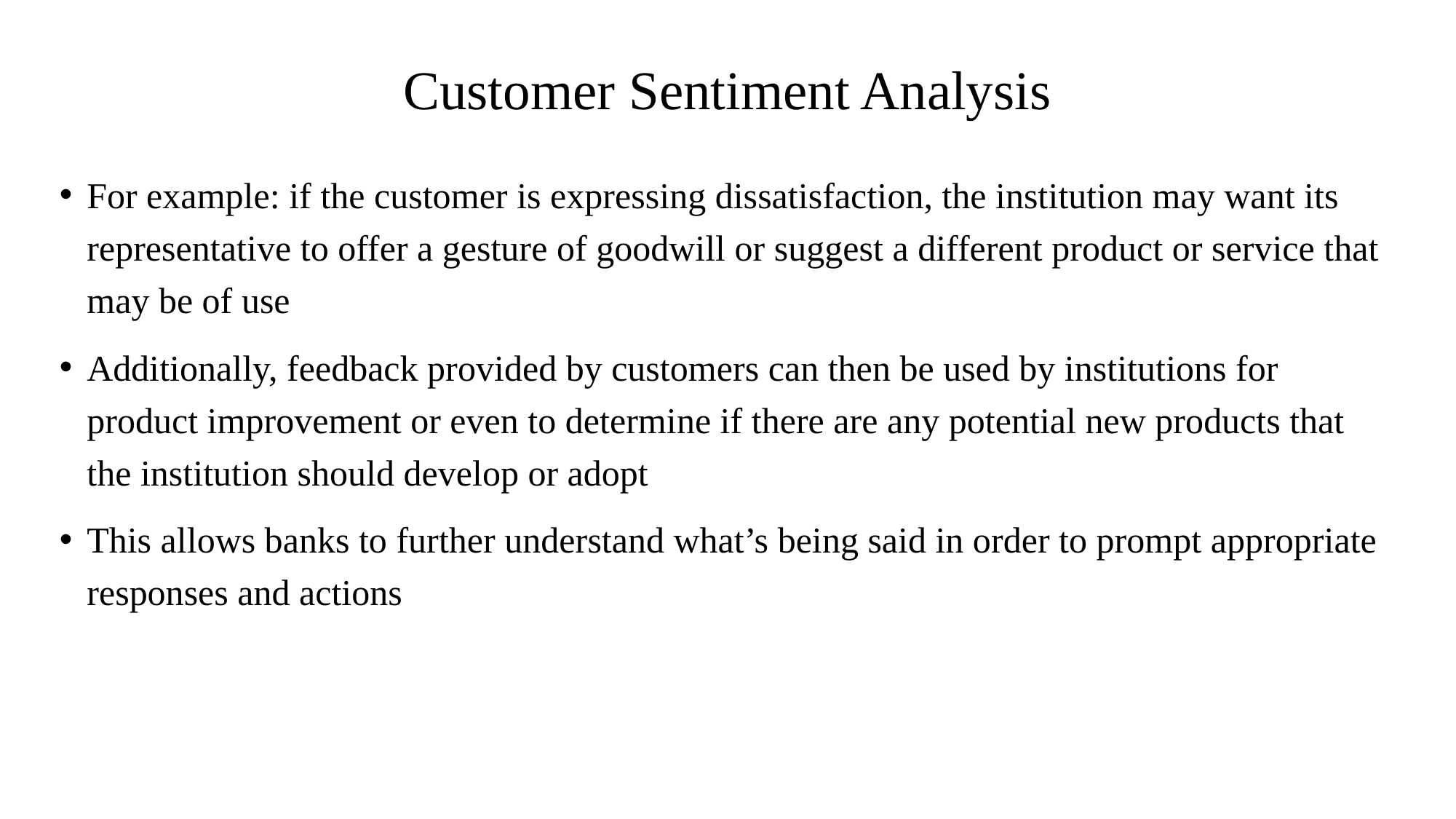

# Customer Sentiment Analysis
For example: if the customer is expressing dissatisfaction, the institution may want its representative to offer a gesture of goodwill or suggest a different product or service that may be of use
Additionally, feedback provided by customers can then be used by institutions for product improvement or even to determine if there are any potential new products that the institution should develop or adopt
This allows banks to further understand what’s being said in order to prompt appropriate responses and actions